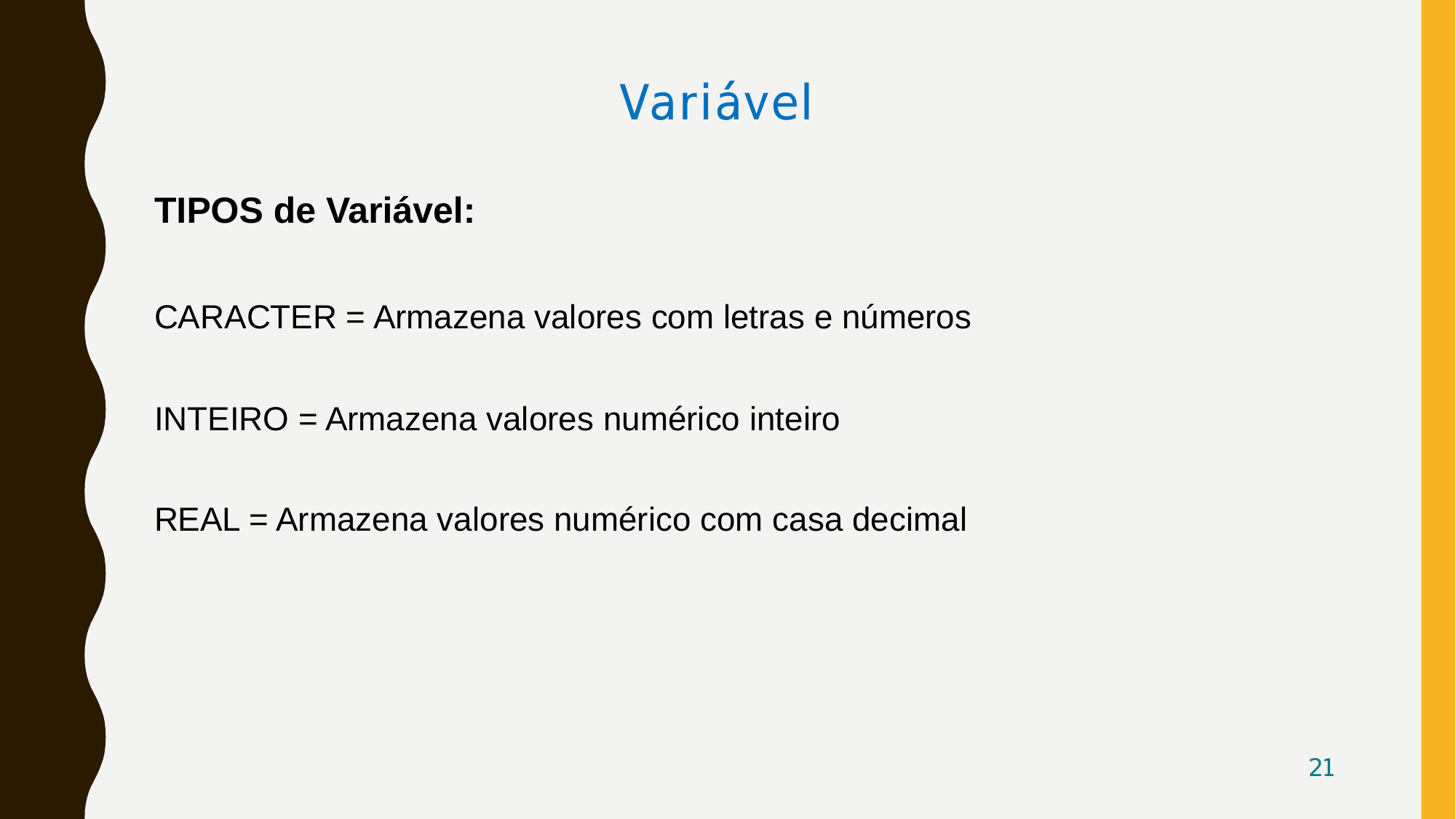

Variável
TIPOS de Variável:

CARACTER = Armazena valores com letras e números

INTEIRO = Armazena valores numérico inteiro

REAL = Armazena valores numérico com casa decimal

21